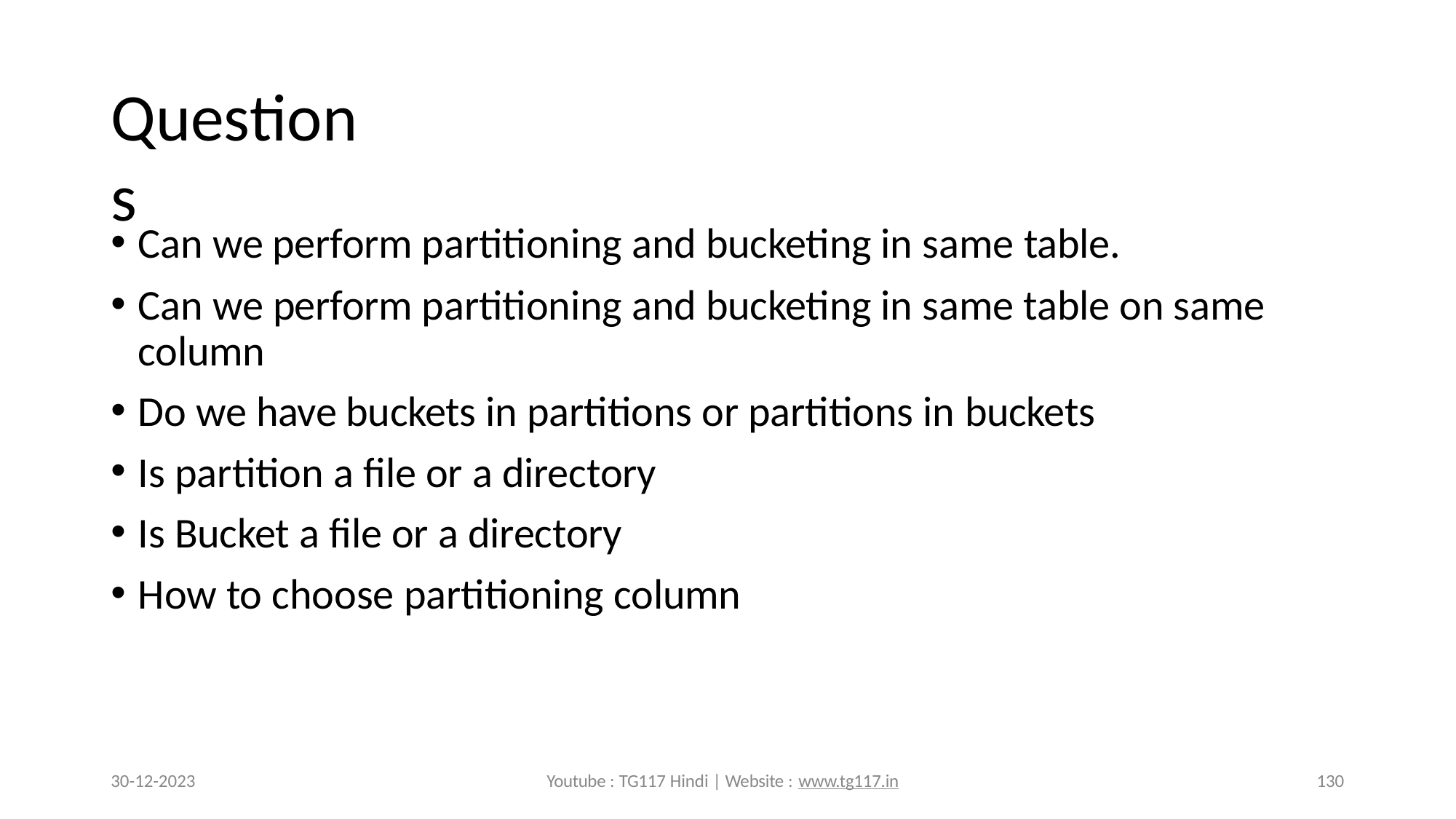

# Questions
Can we perform partitioning and bucketing in same table.
Can we perform partitioning and bucketing in same table on same  column
Do we have buckets in partitions or partitions in buckets
Is partition a file or a directory
Is Bucket a file or a directory
How to choose partitioning column
30-12-2023
Youtube : TG117 Hindi | Website : www.tg117.in
130